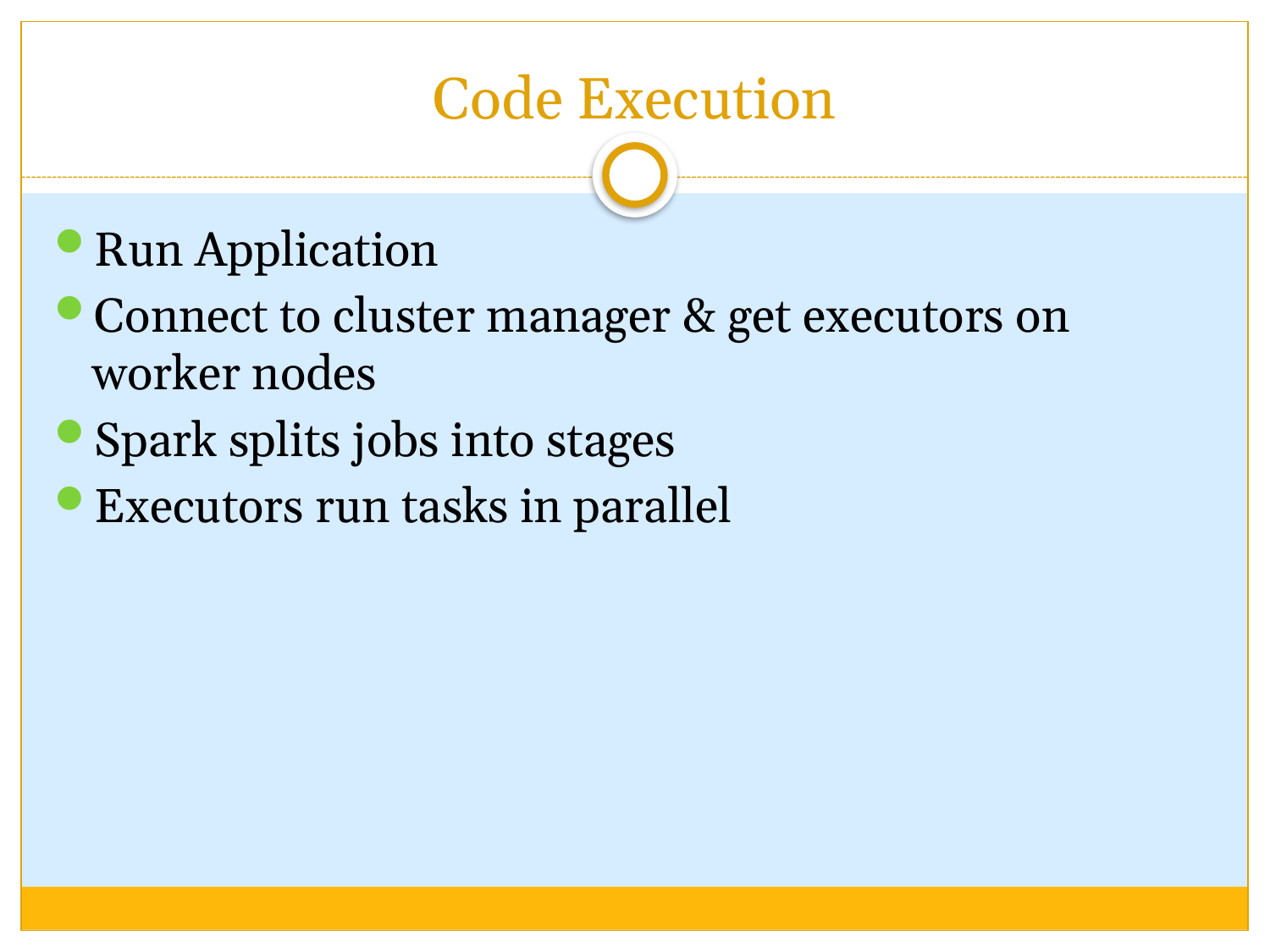

# Code Execution
Run Application
Connect to cluster manager & get executors on worker nodes
Spark splits jobs into stages
Executors run tasks in parallel